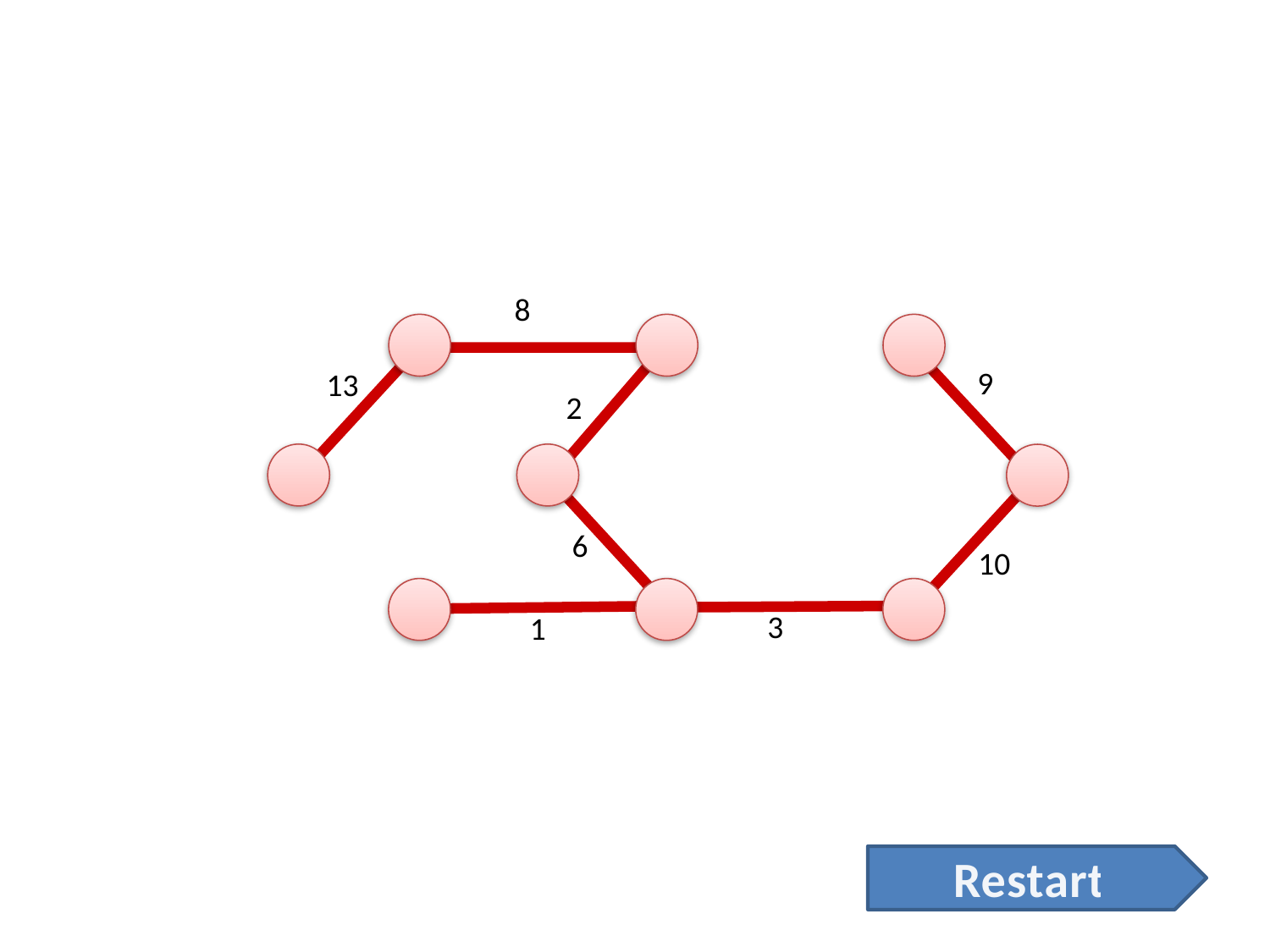

#
8

9
13
2

6
10

3
1

Restart